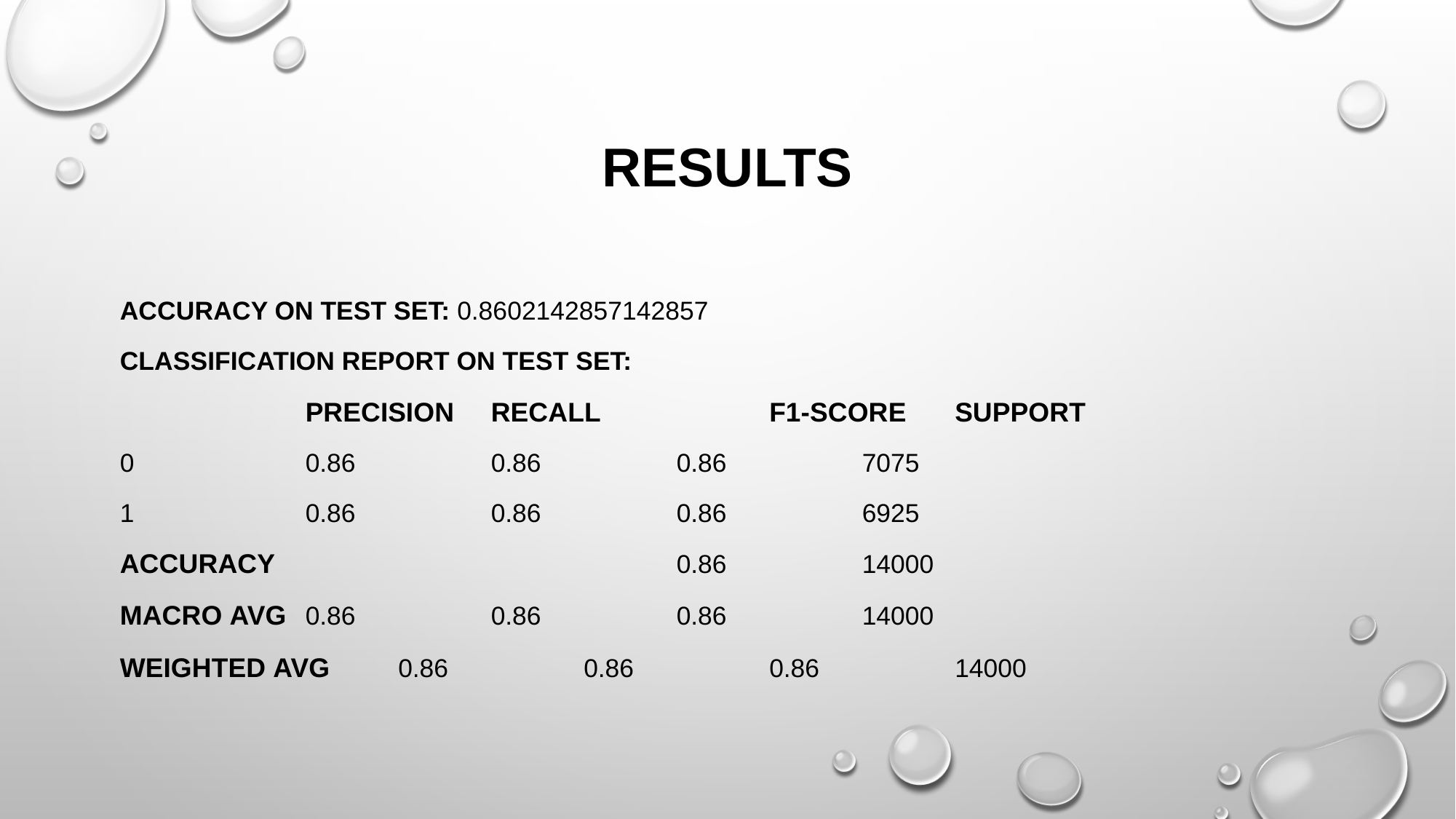

# Results
Accuracy on Test Set: 0.8602142857142857
Classification Report on Test Set:
		precision 	recall 		f1-score 	support
0 		0.86 		0.86 		0.86 		7075
1 		0.86 		0.86 		0.86 		6925
accuracy 					0.86 		14000
macro avg 	0.86 		0.86 		0.86 		14000
weighted avg 	0.86 		0.86 		0.86 		14000